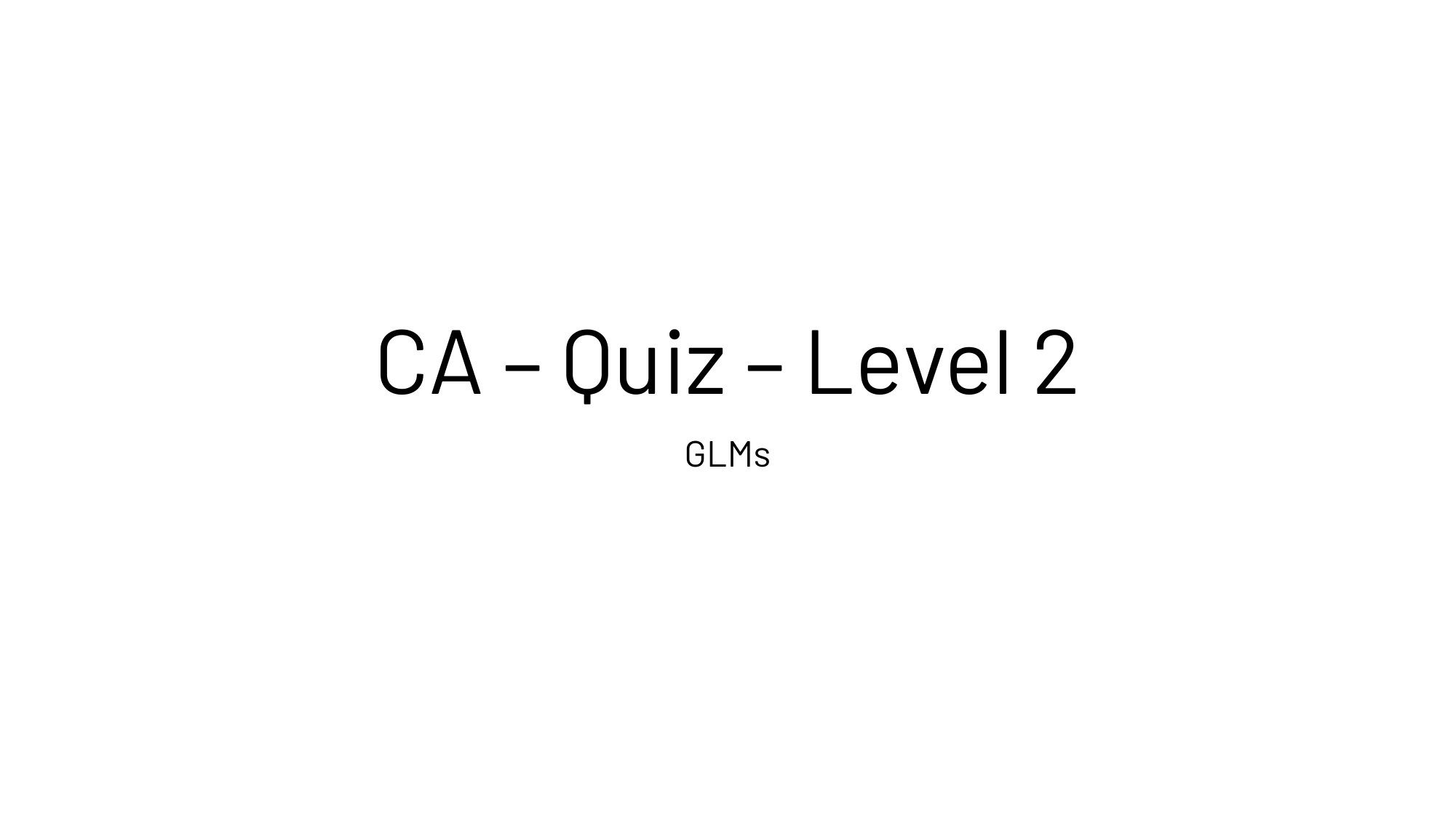

# CA – Quiz – Level 2
GLMs